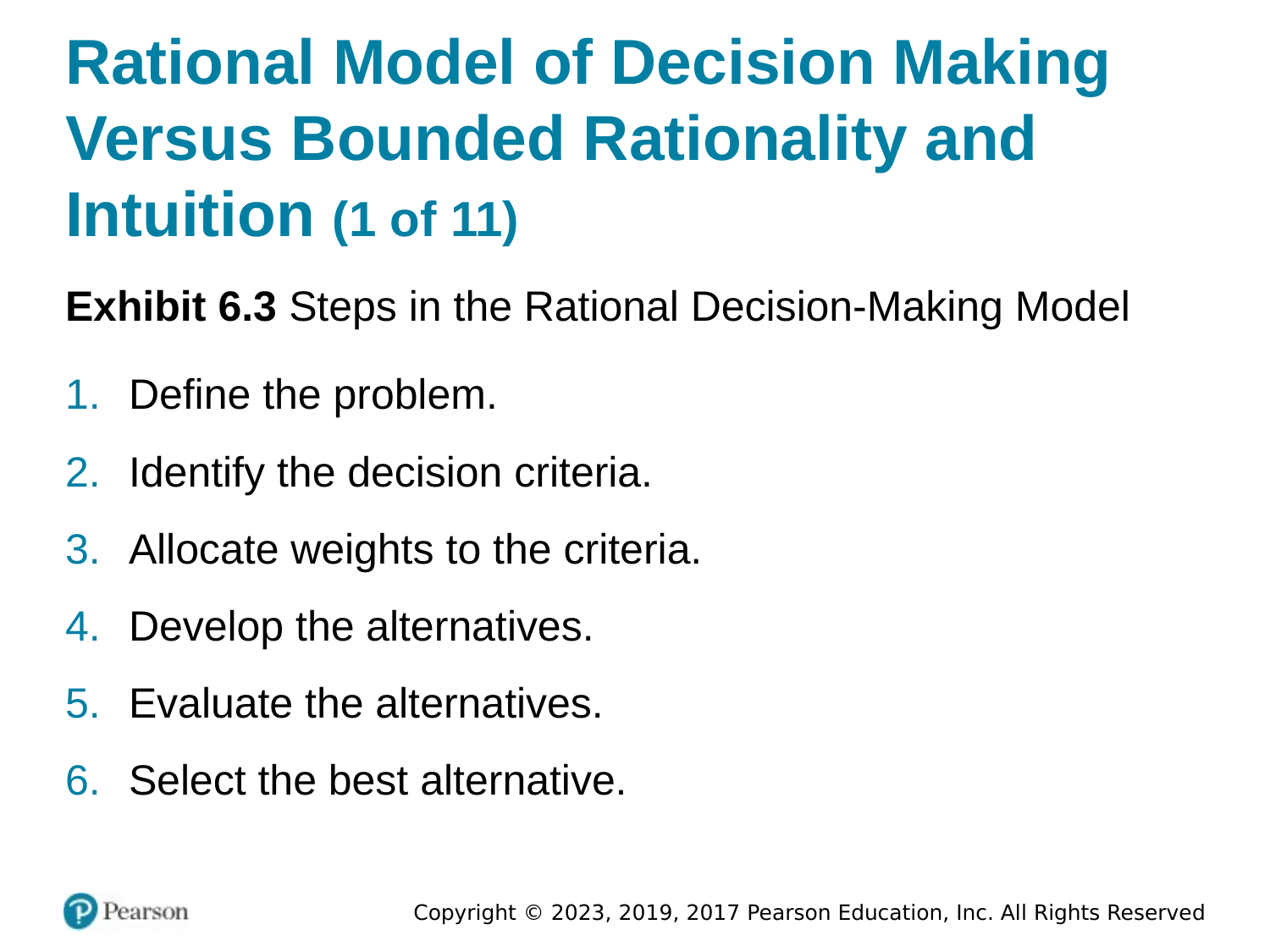

# Rational Model of Decision Making Versus Bounded Rationality and Intuition (1 of 11)
Exhibit 6.3 Steps in the Rational Decision-Making Model
Define the problem.
Identify the decision criteria.
Allocate weights to the criteria.
Develop the alternatives.
Evaluate the alternatives.
Select the best alternative.